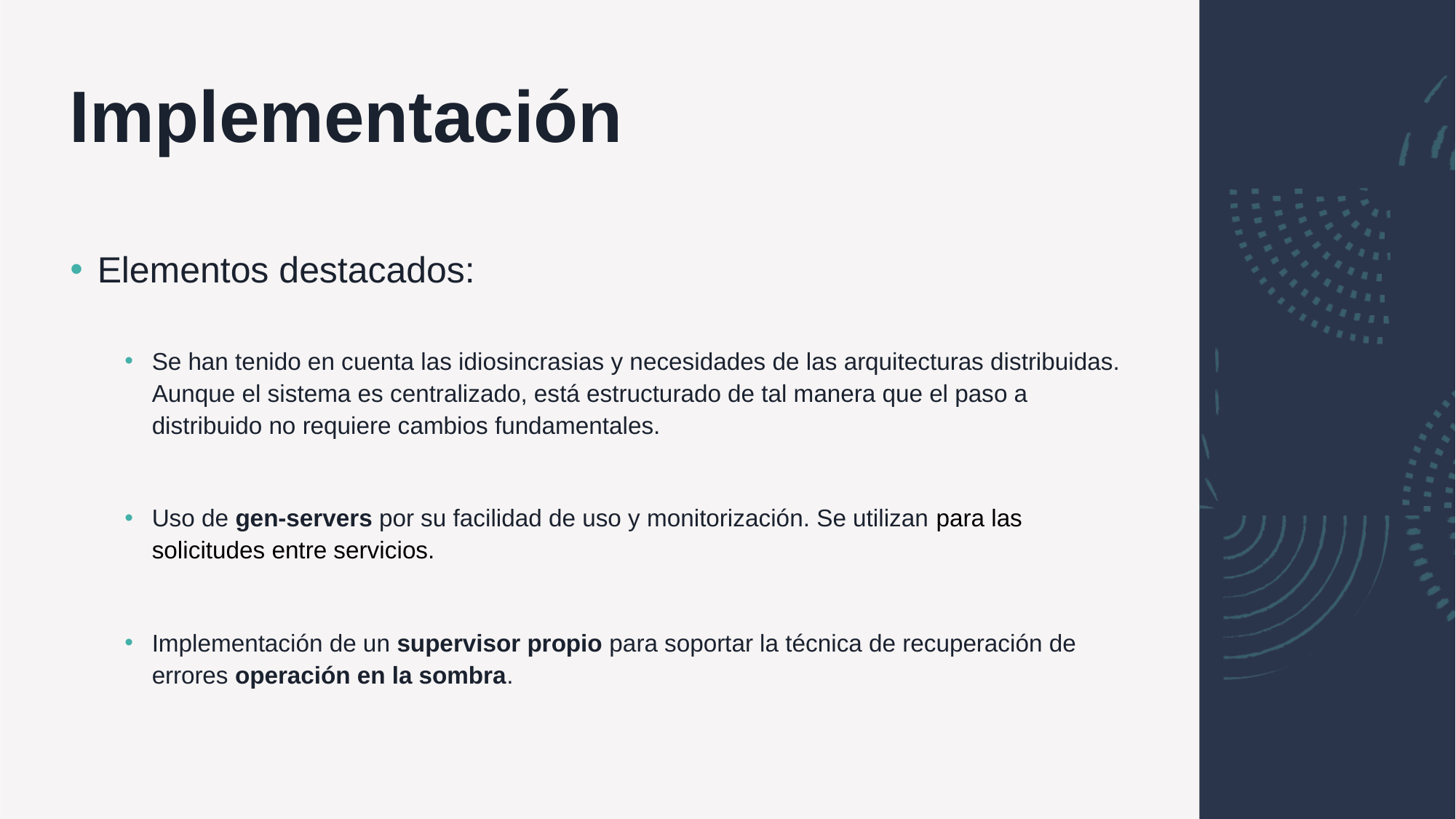

# Implementación

Elementos destacados:

Se han tenido en cuenta las idiosincrasias y necesidades de las arquitecturas distribuidas. Aunque el sistema es centralizado, está estructurado de tal manera que el paso a distribuido no requiere cambios fundamentales.

Uso de gen-servers por su facilidad de uso y monitorización. Se utilizan para las solicitudes entre servicios.

Implementación de un supervisor propio para soportar la técnica de recuperación de errores operación en la sombra.